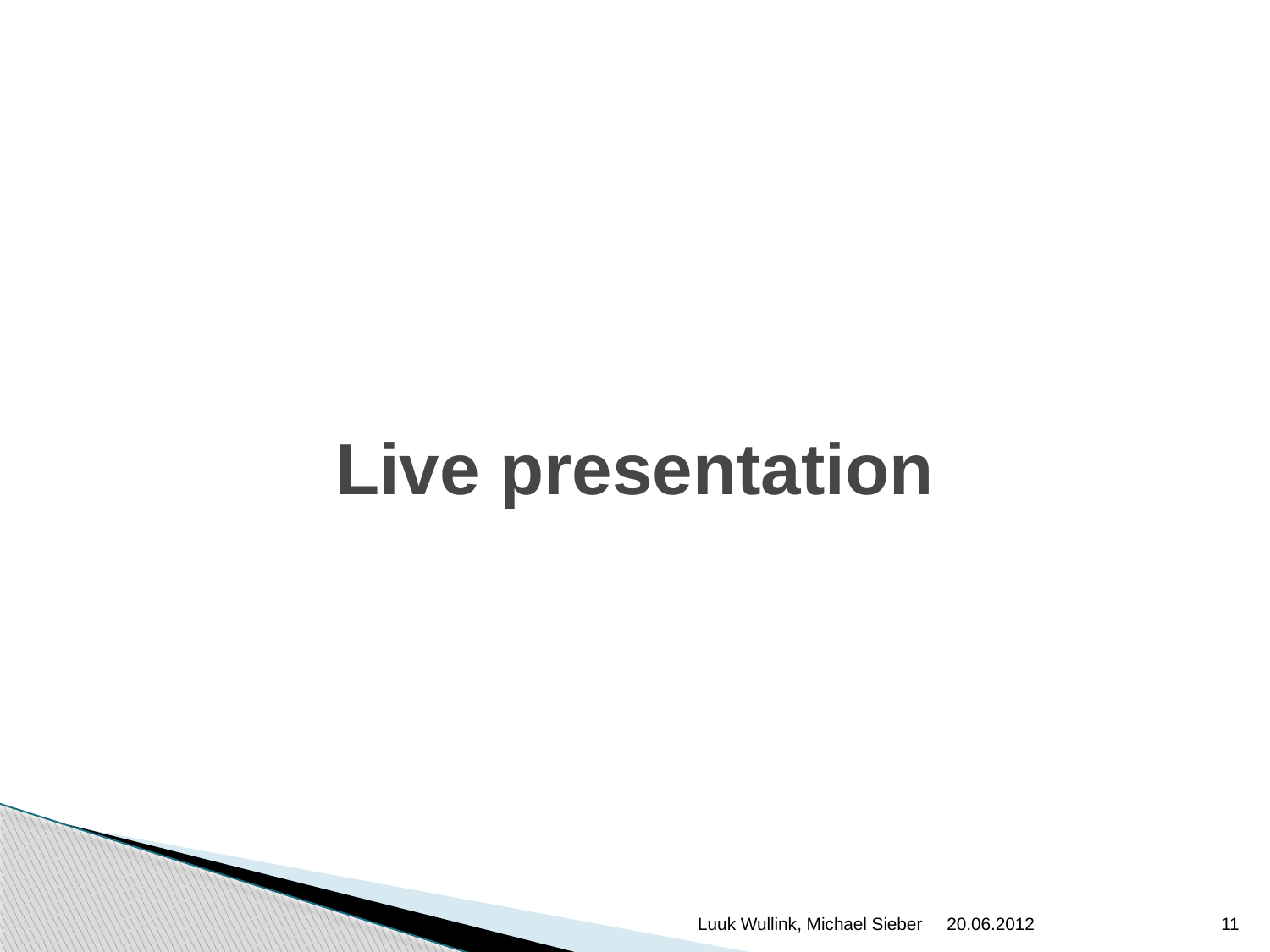

# Live presentation
Luuk Wullink, Michael Sieber
20.06.2012
11